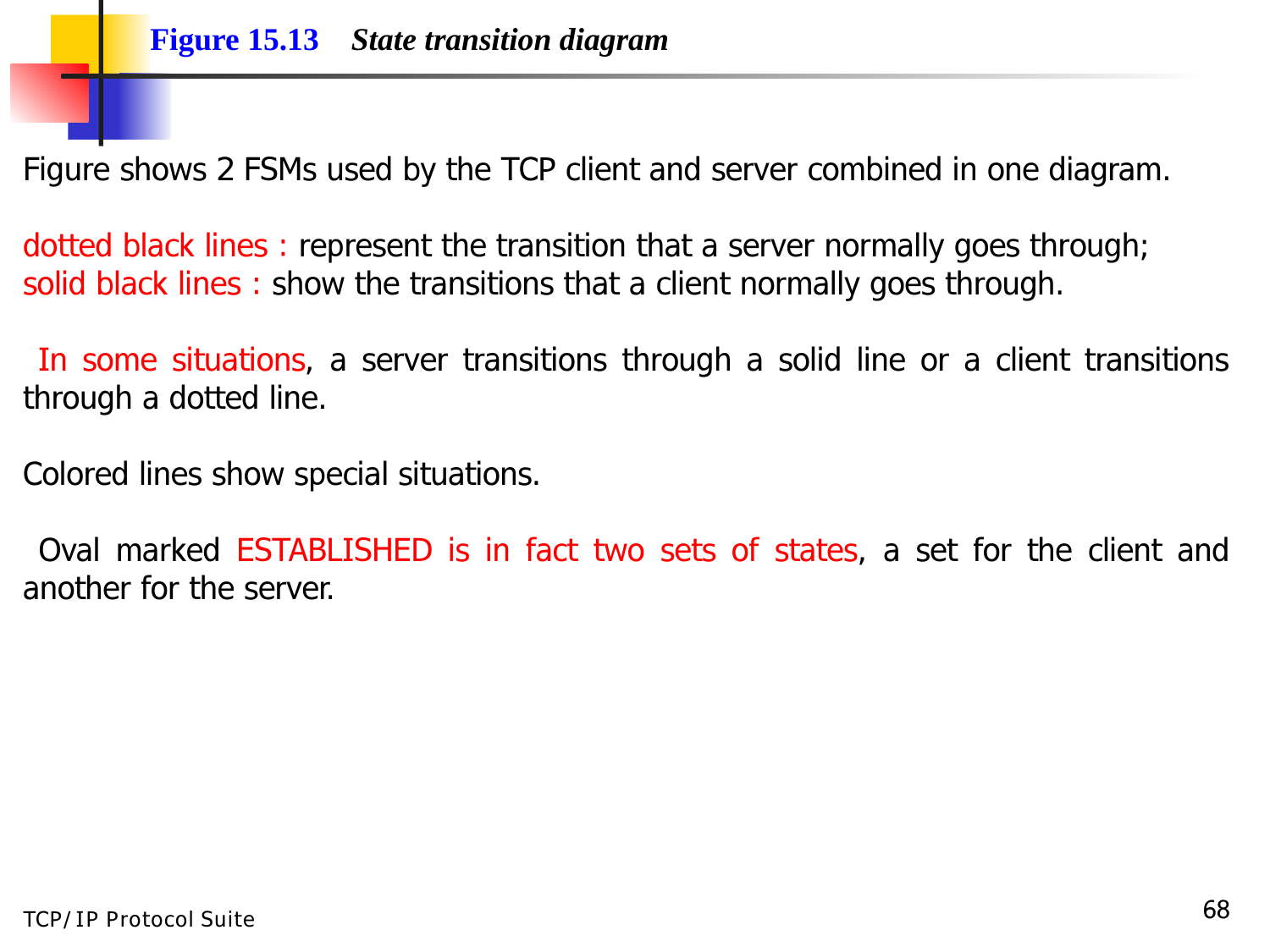

Figure 15.13    State transition diagram

Figure shows 2 FSMs used by the TCP client and server combined in one diagram.

dotted black lines : represent the transition that a server normally goes through;
solid black lines : show the transitions that a client normally goes through.

 In some situations, a server transitions through a solid line or a client transitions through a dotted line.

Colored lines show special situations.

 Oval marked ESTABLISHED is in fact two sets of states, a set for the client and another for the server.
68
TCP/IP Protocol Suite